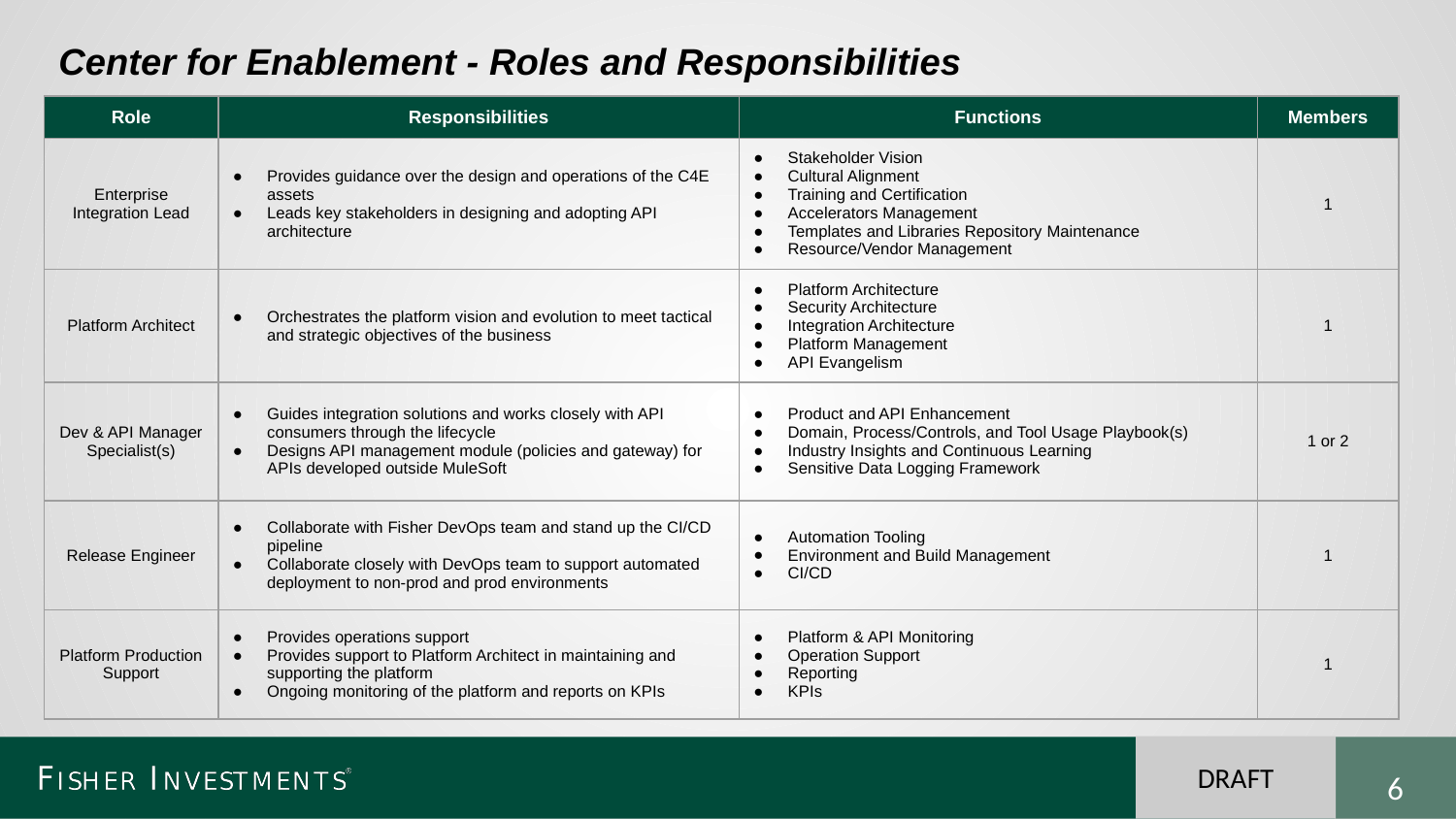

# Center for Enablement - Roles and Responsibilities
| Role | Responsibilities | Functions | Members |
| --- | --- | --- | --- |
| Enterprise Integration Lead | Provides guidance over the design and operations of the C4E assets Leads key stakeholders in designing and adopting API architecture | Stakeholder Vision Cultural Alignment Training and Certification Accelerators Management Templates and Libraries Repository Maintenance Resource/Vendor Management | 1 |
| Platform Architect | Orchestrates the platform vision and evolution to meet tactical and strategic objectives of the business | Platform Architecture Security Architecture Integration Architecture Platform Management API Evangelism | 1 |
| Dev & API Manager Specialist(s) | Guides integration solutions and works closely with API consumers through the lifecycle Designs API management module (policies and gateway) for APIs developed outside MuleSoft | Product and API Enhancement Domain, Process/Controls, and Tool Usage Playbook(s) Industry Insights and Continuous Learning Sensitive Data Logging Framework | 1 or 2 |
| Release Engineer | Collaborate with Fisher DevOps team and stand up the CI/CD pipeline Collaborate closely with DevOps team to support automated deployment to non-prod and prod environments | Automation Tooling Environment and Build Management CI/CD | 1 |
| Platform Production Support | Provides operations support Provides support to Platform Architect in maintaining and supporting the platform Ongoing monitoring of the platform and reports on KPIs | Platform & API Monitoring Operation Support Reporting KPIs | 1 |
DRAFT